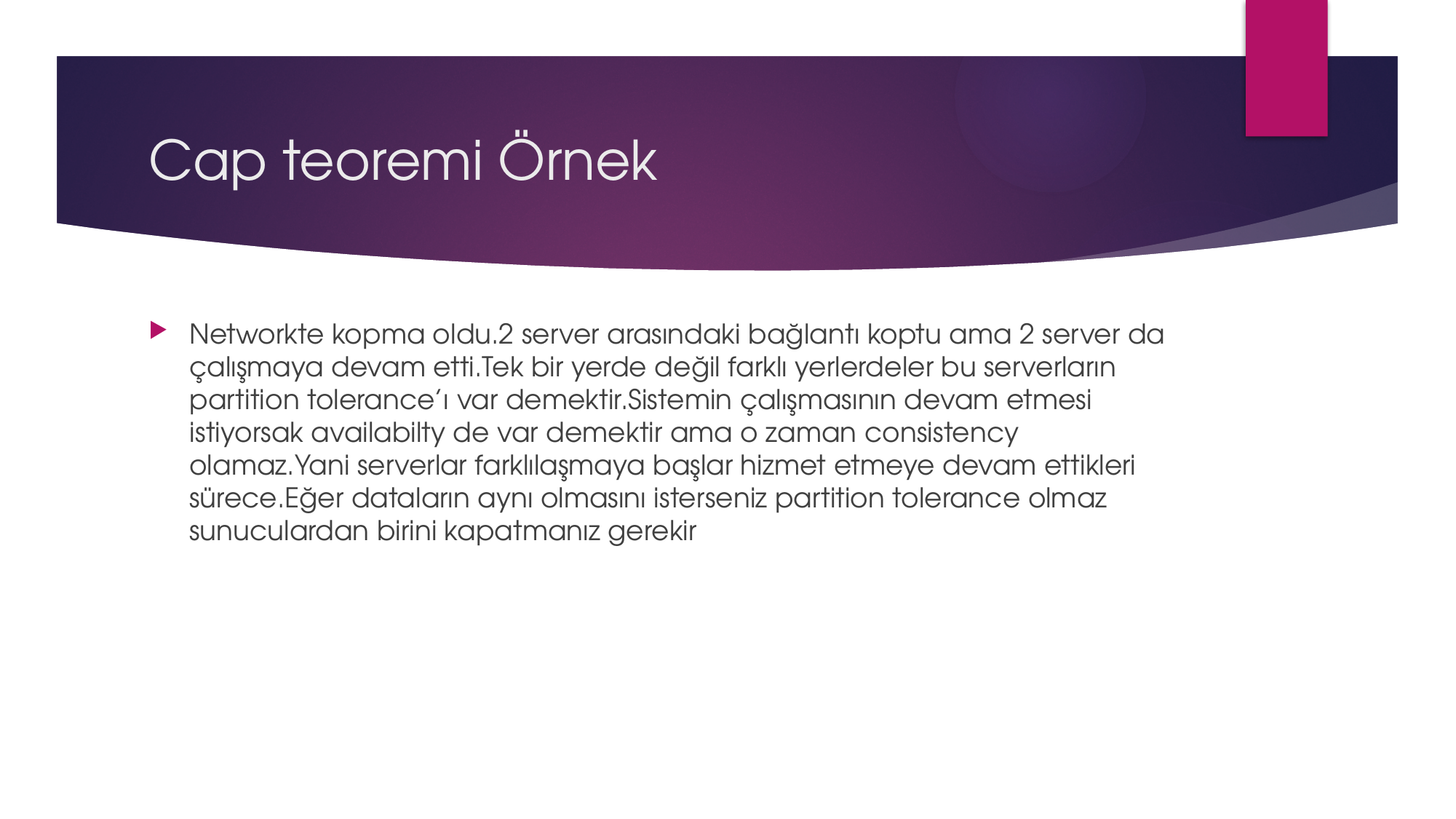

# Cap teoremi Örnek
Networkte kopma oldu.2 server arasındaki bağlantı koptu ama 2 server da çalışmaya devam etti.Tek bir yerde değil farklı yerlerdeler bu serverların partition tolerance’ı var demektir.Sistemin çalışmasının devam etmesi istiyorsak availabilty de var demektir ama o zaman consistency olamaz.Yani serverlar farklılaşmaya başlar hizmet etmeye devam ettikleri sürece.Eğer dataların aynı olmasını isterseniz partition tolerance olmaz sunuculardan birini kapatmanız gerekir